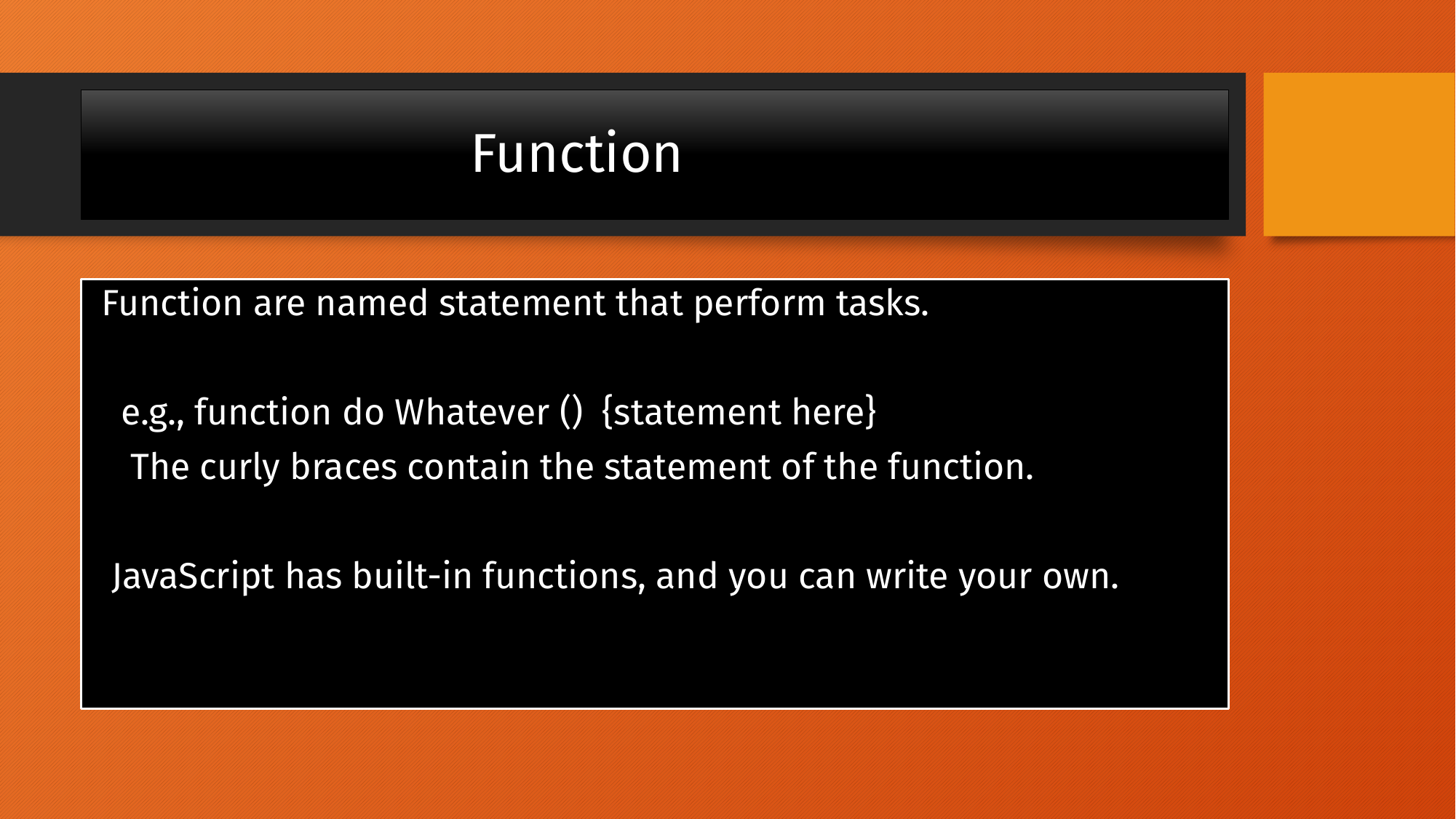

# Function
 Function are named statement that perform tasks.

   e.g., function do Whatever ()  {statement here}
    The curly braces contain the statement of the function.

  JavaScript has built-in functions, and you can write your own.